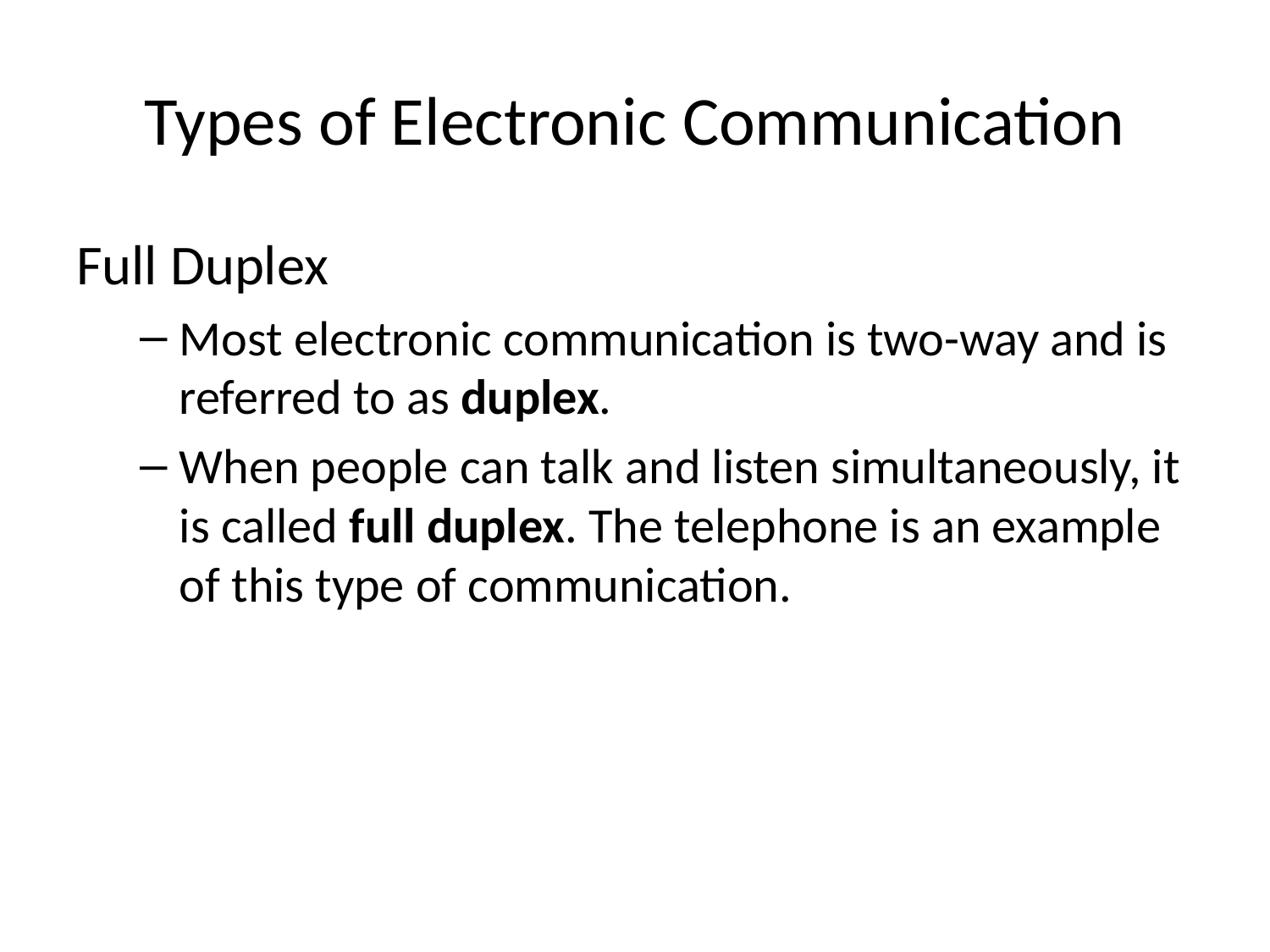

# Types of Electronic Communication
Full Duplex
Most electronic communication is two-way and is referred to as duplex.
When people can talk and listen simultaneously, it is called full duplex. The telephone is an example of this type of communication.